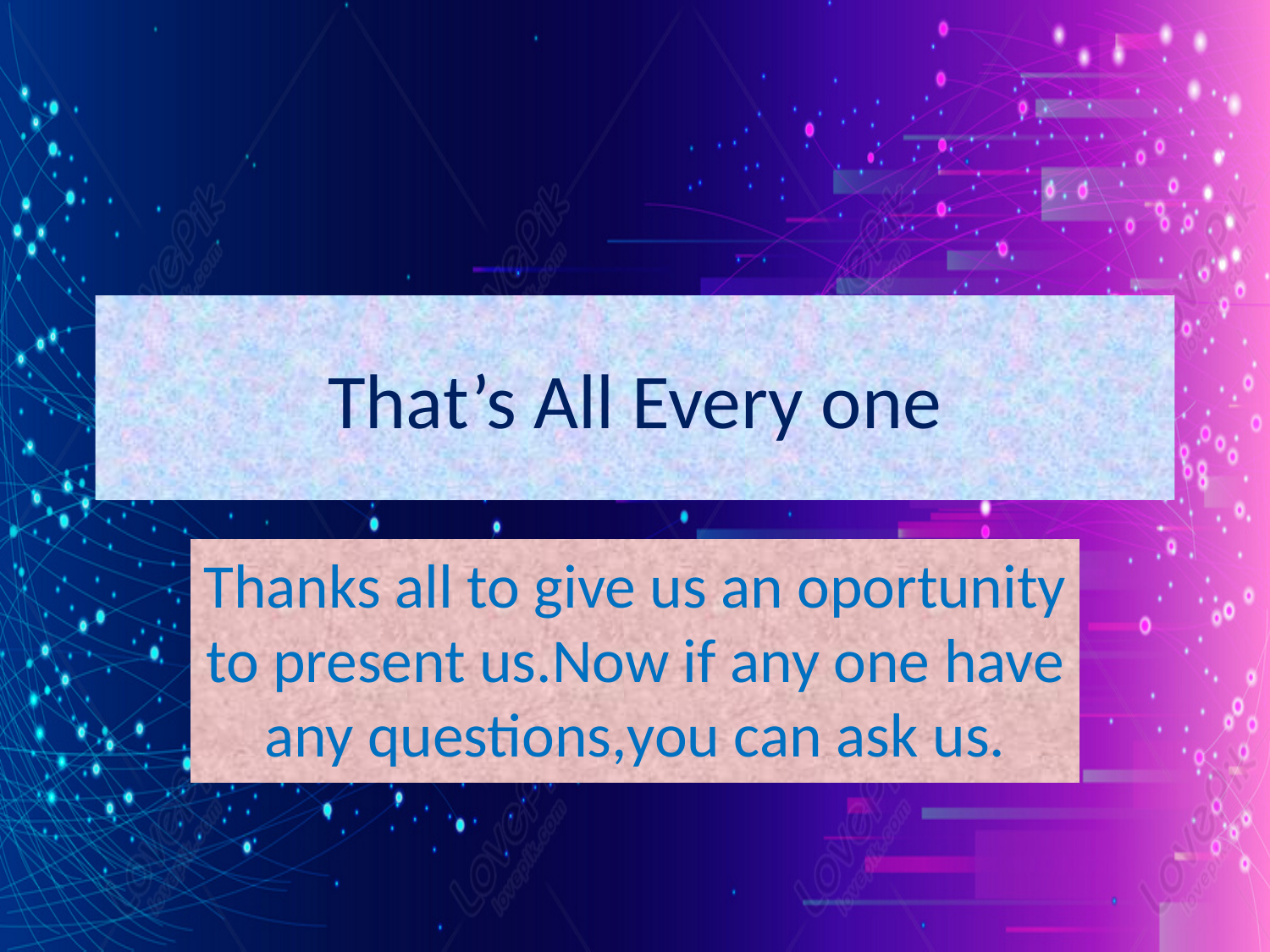

# That’s All Every one
Thanks all to give us an oportunity to present us.Now if any one have any questions,you can ask us.